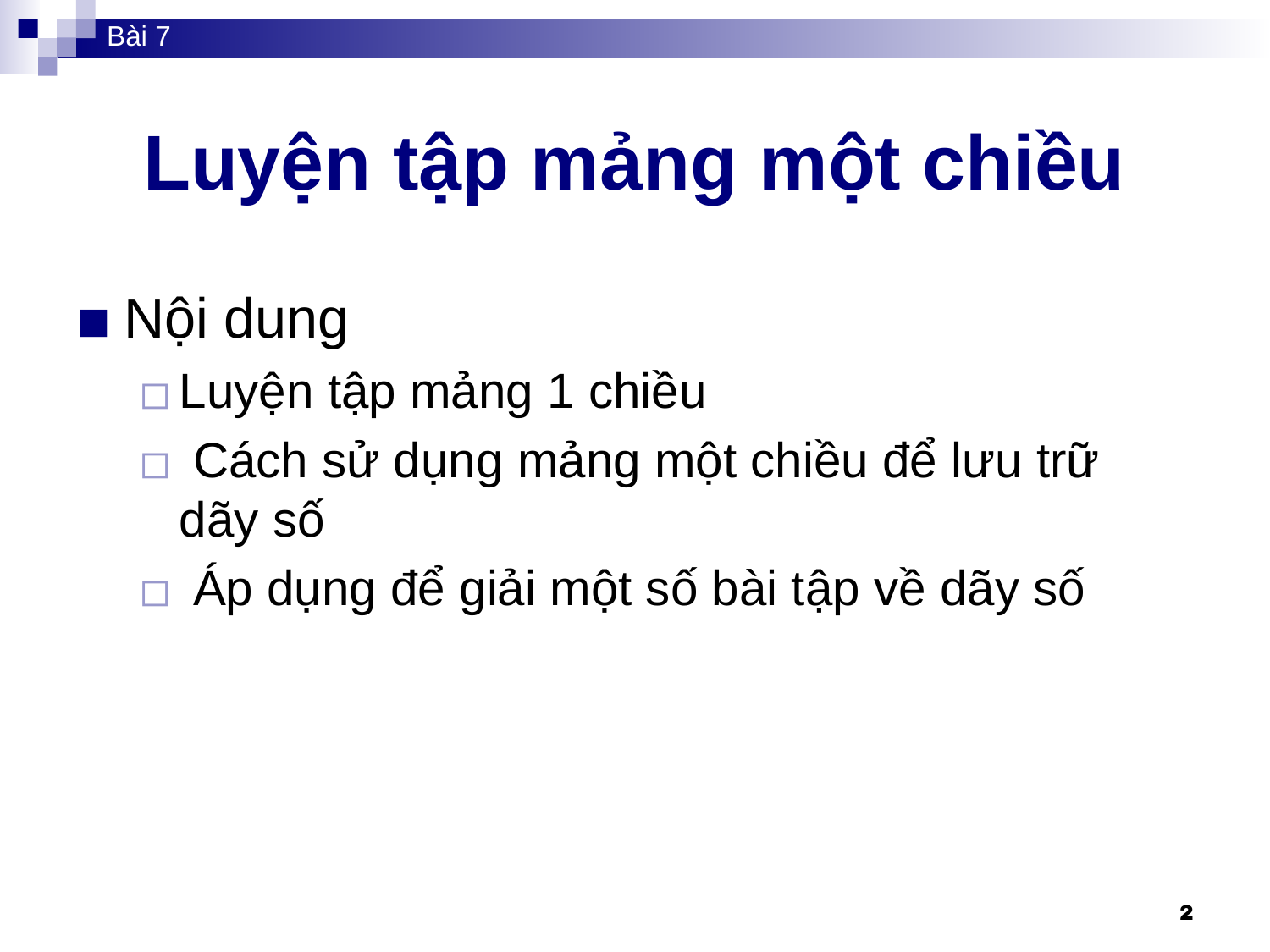

Bài 7
# Luyện tập mảng một chiều
Nội dung
Luyện tập mảng 1 chiều
 Cách sử dụng mảng một chiều để lưu trữ dãy số
 Áp dụng để giải một số bài tập về dãy số
2